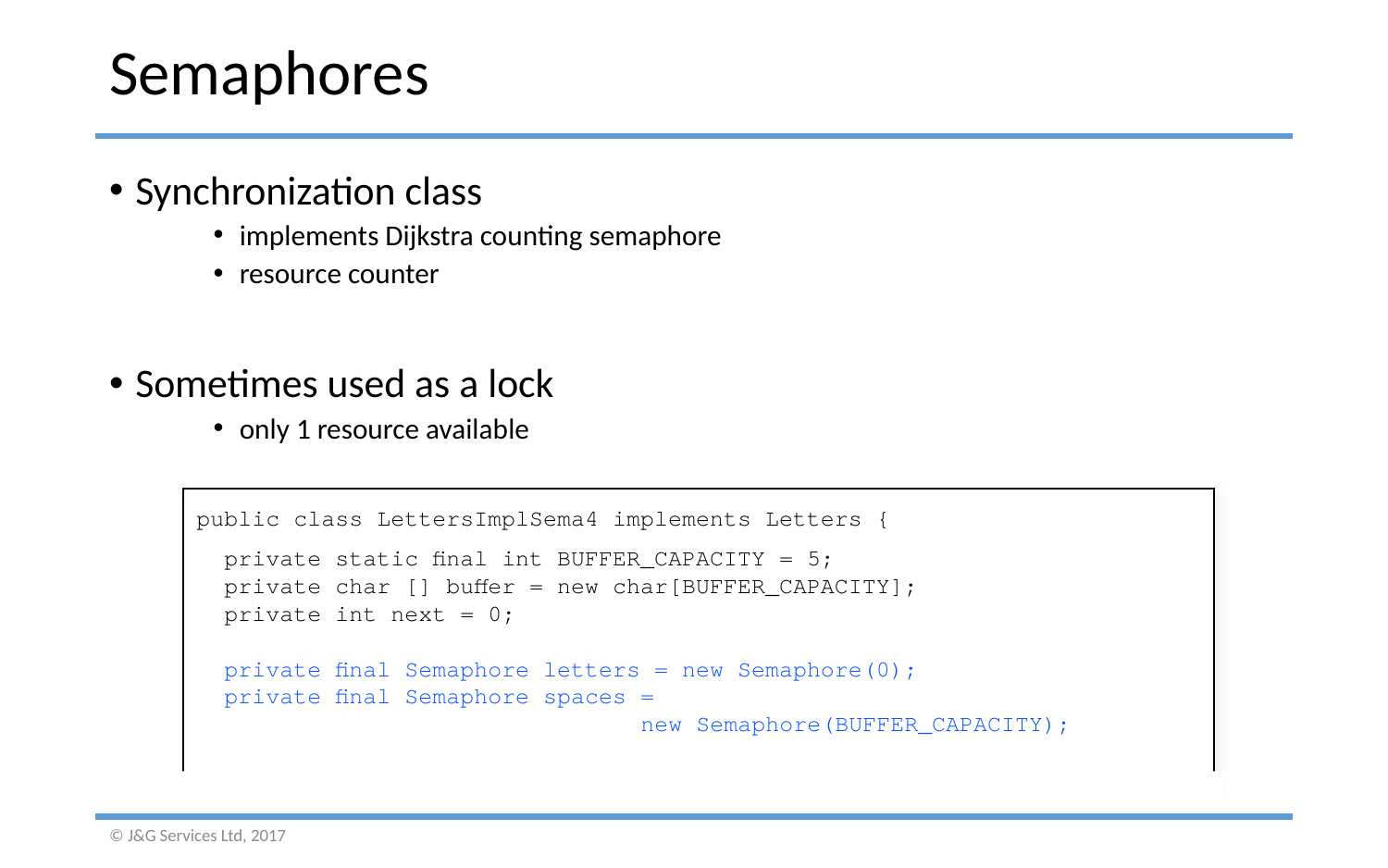

# Semaphores
Synchronization class
implements Dijkstra counting semaphore
resource counter

Sometimes used as a lock
only 1 resource available
public class LettersImplSema4 implements Letters {
  private static final int BUFFER_CAPACITY = 5;
  private char [] buffer = new char[BUFFER_CAPACITY];
  private int next = 0;

  private final Semaphore letters = new Semaphore(0);
  private final Semaphore spaces =
                                new Semaphore(BUFFER_CAPACITY);